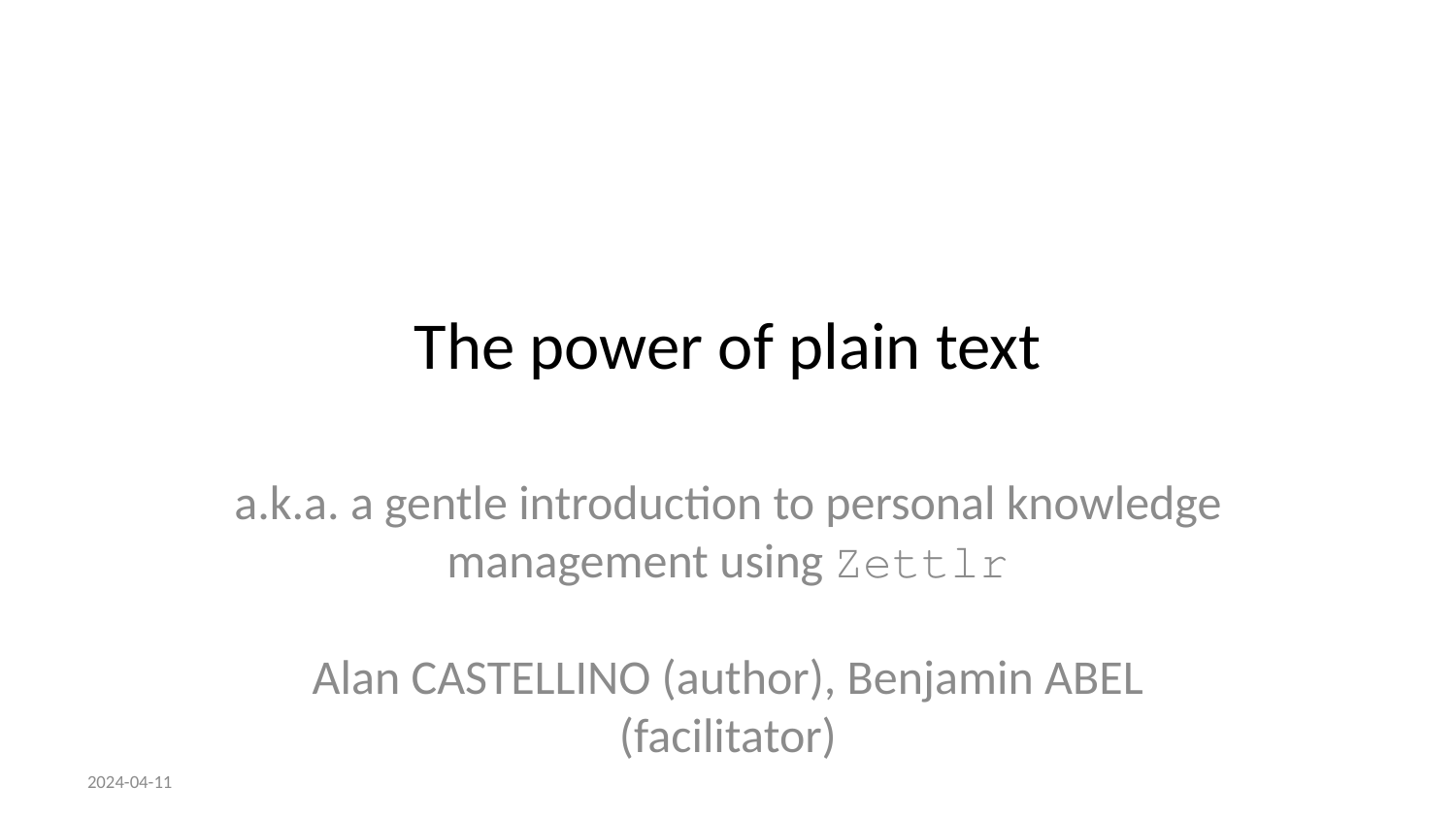

# The power of plain text
a.k.a. a gentle introduction to personal knowledge management using Zettlr
Alan CASTELLINO (author), Benjamin ABEL (facilitator)
2024-04-11